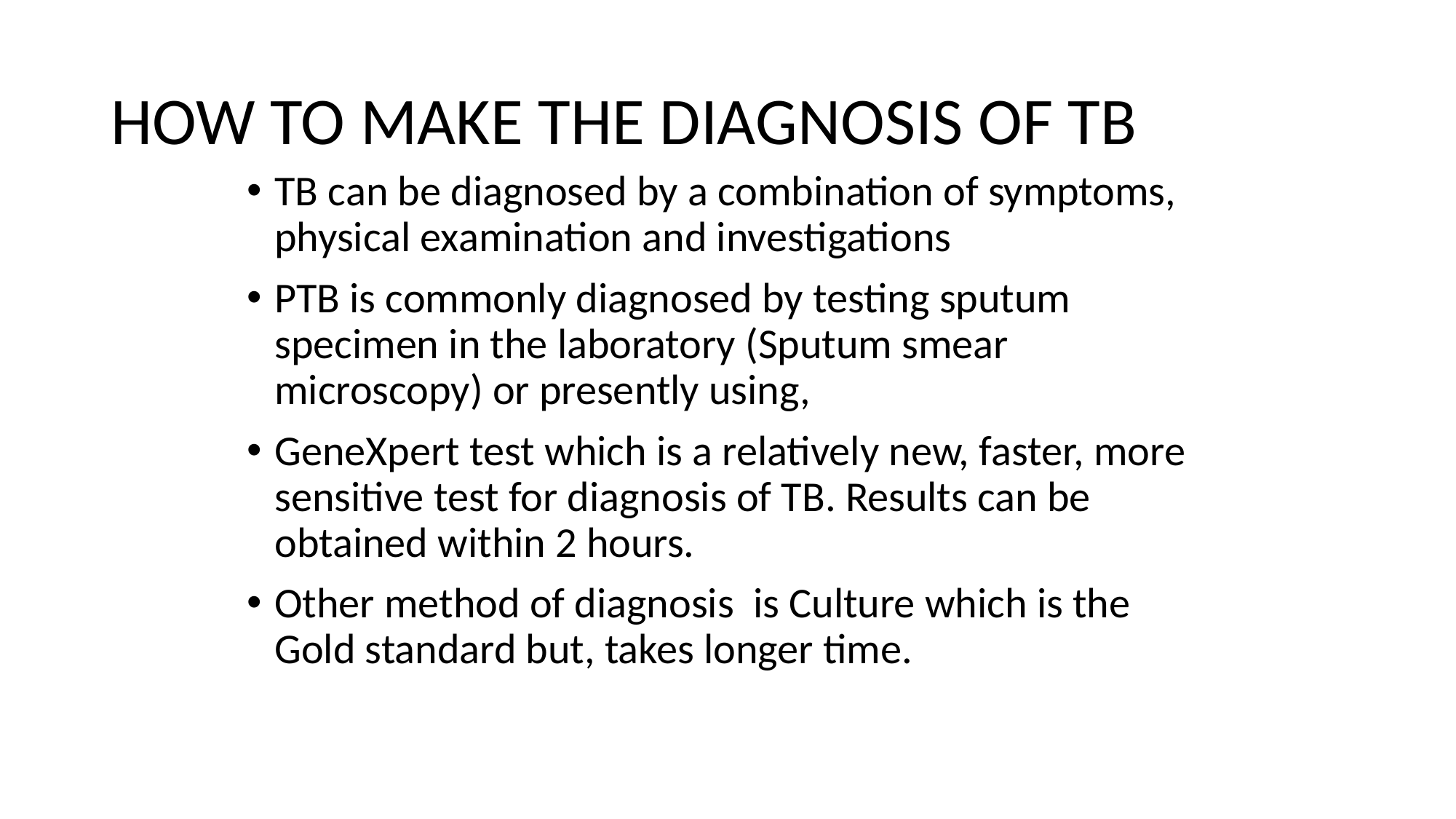

# HOW TO MAKE THE DIAGNOSIS OF TB
TB can be diagnosed by a combination of symptoms, physical examination and investigations
PTB is commonly diagnosed by testing sputum specimen in the laboratory (Sputum smear  microscopy) or presently using,
GeneXpert test which is a relatively new, faster, more sensitive test for diagnosis of TB. Results can be obtained within 2 hours.
Other method of diagnosis  is Culture which is the Gold standard but, takes longer time.